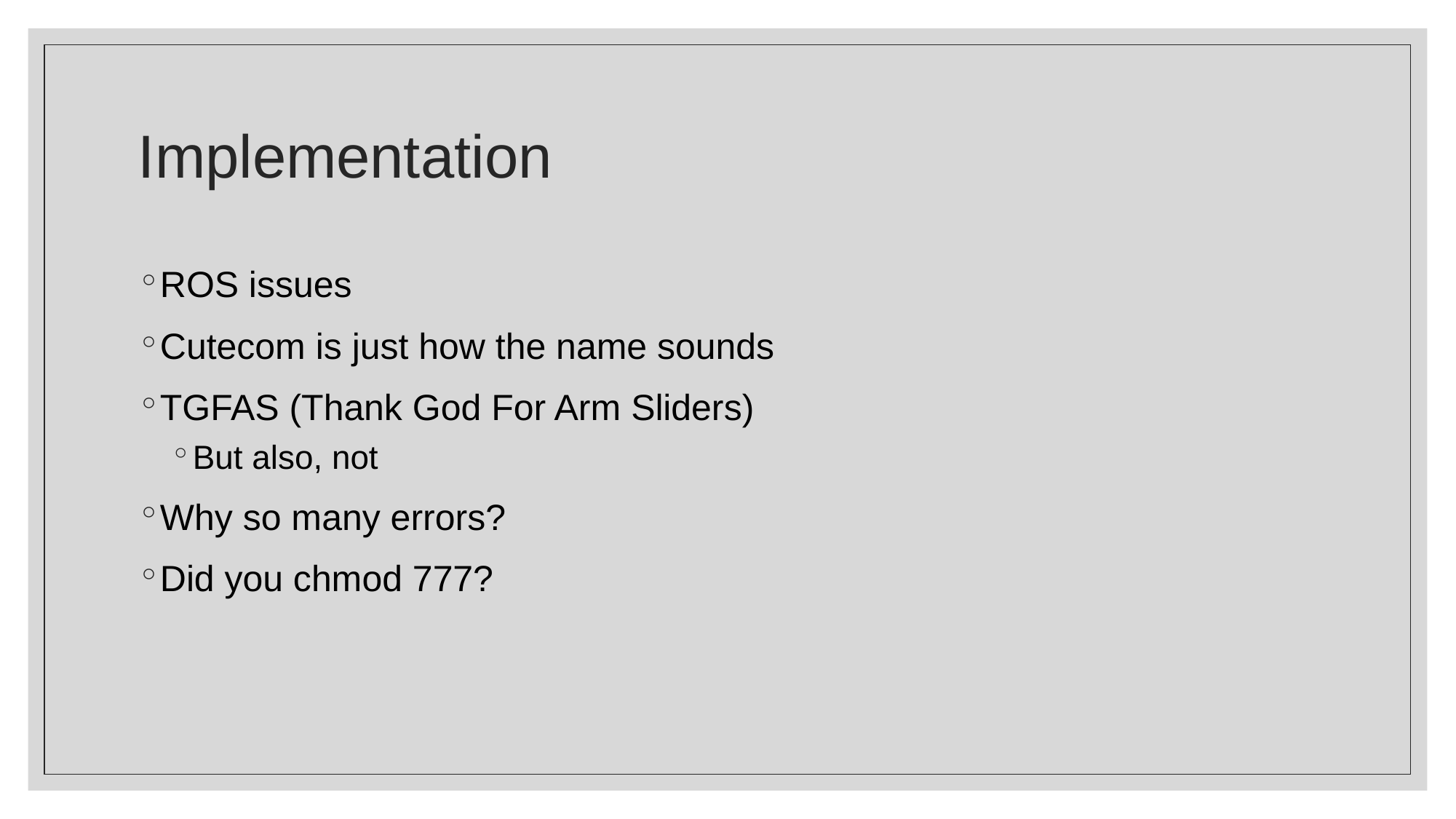

# Implementation
ROS issues
Cutecom is just how the name sounds
TGFAS (Thank God For Arm Sliders)
But also, not
Why so many errors?
Did you chmod 777?